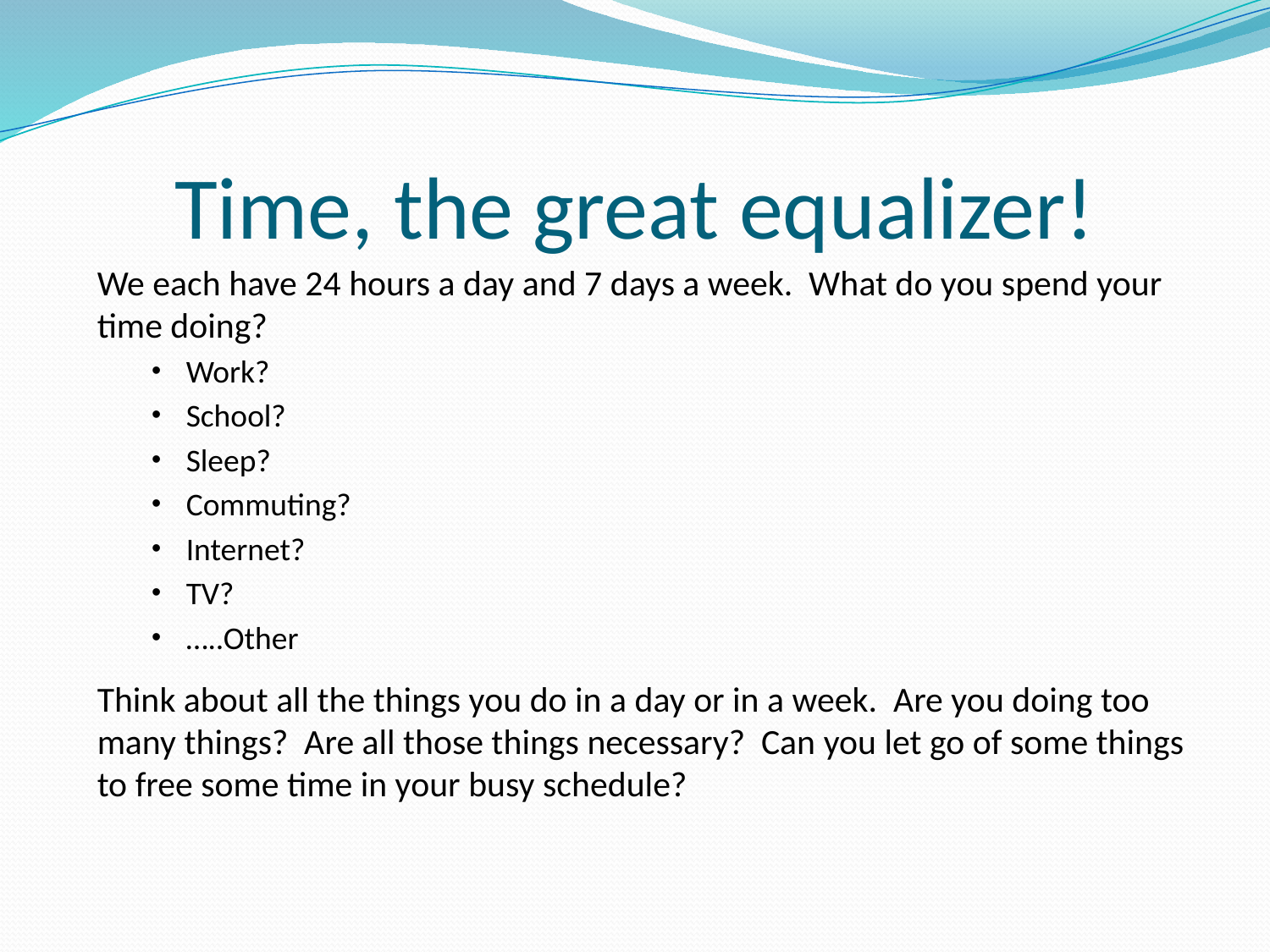

# Time, the great equalizer!
We each have 24 hours a day and 7 days a week.  What do you spend your time doing?
Work?
School?
Sleep?
Commuting?
Internet?
TV?
…..Other
Think about all the things you do in a day or in a week.  Are you doing too many things?  Are all those things necessary?  Can you let go of some things to free some time in your busy schedule?